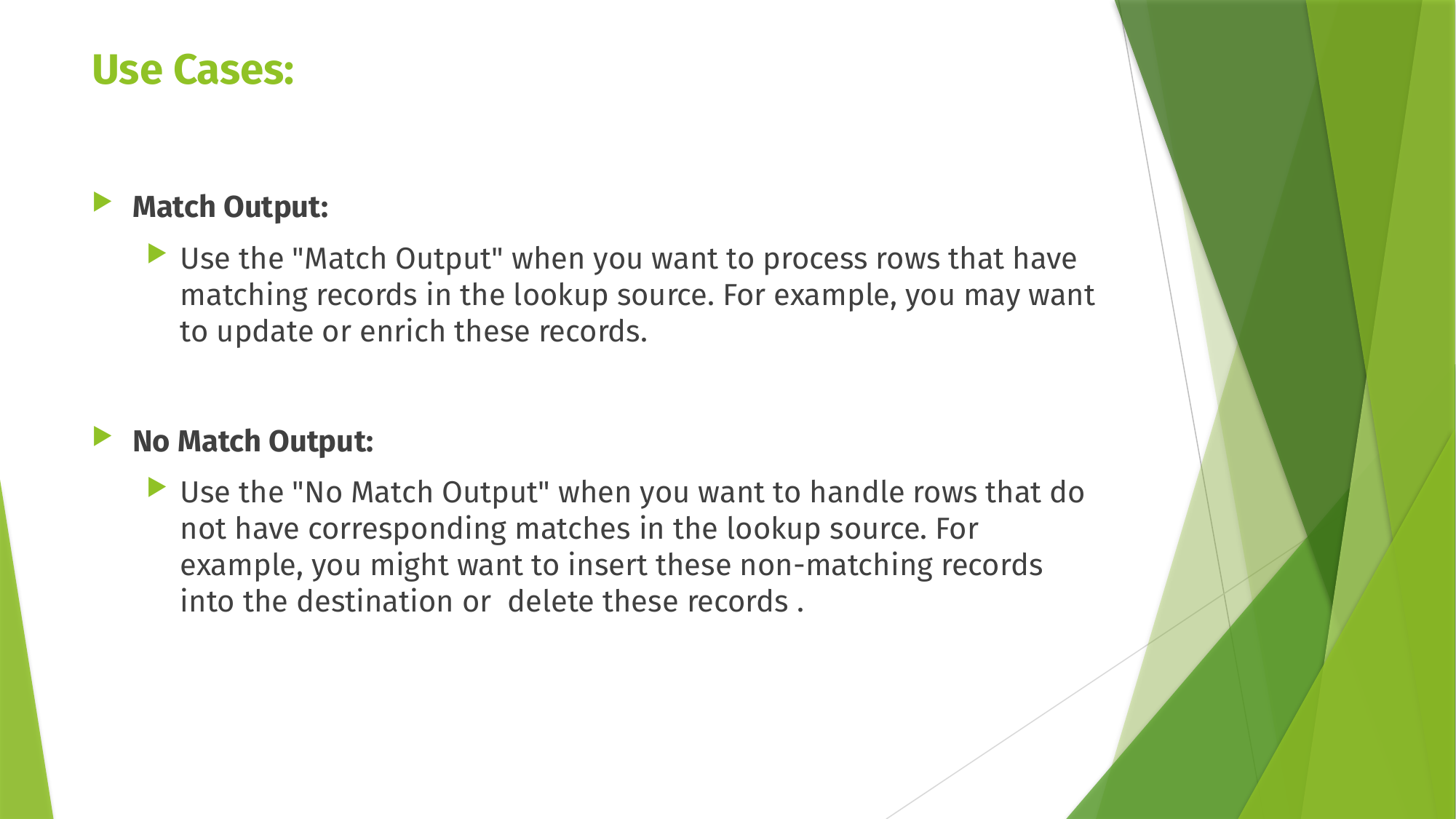

# Use Cases:

Match Output:
Use the "Match Output" when you want to process rows that have matching records in the lookup source. For example, you may want to update or enrich these records.

No Match Output:
Use the "No Match Output" when you want to handle rows that do not have corresponding matches in the lookup source. For example, you might want to insert these non-matching records into the destination or  delete these records .